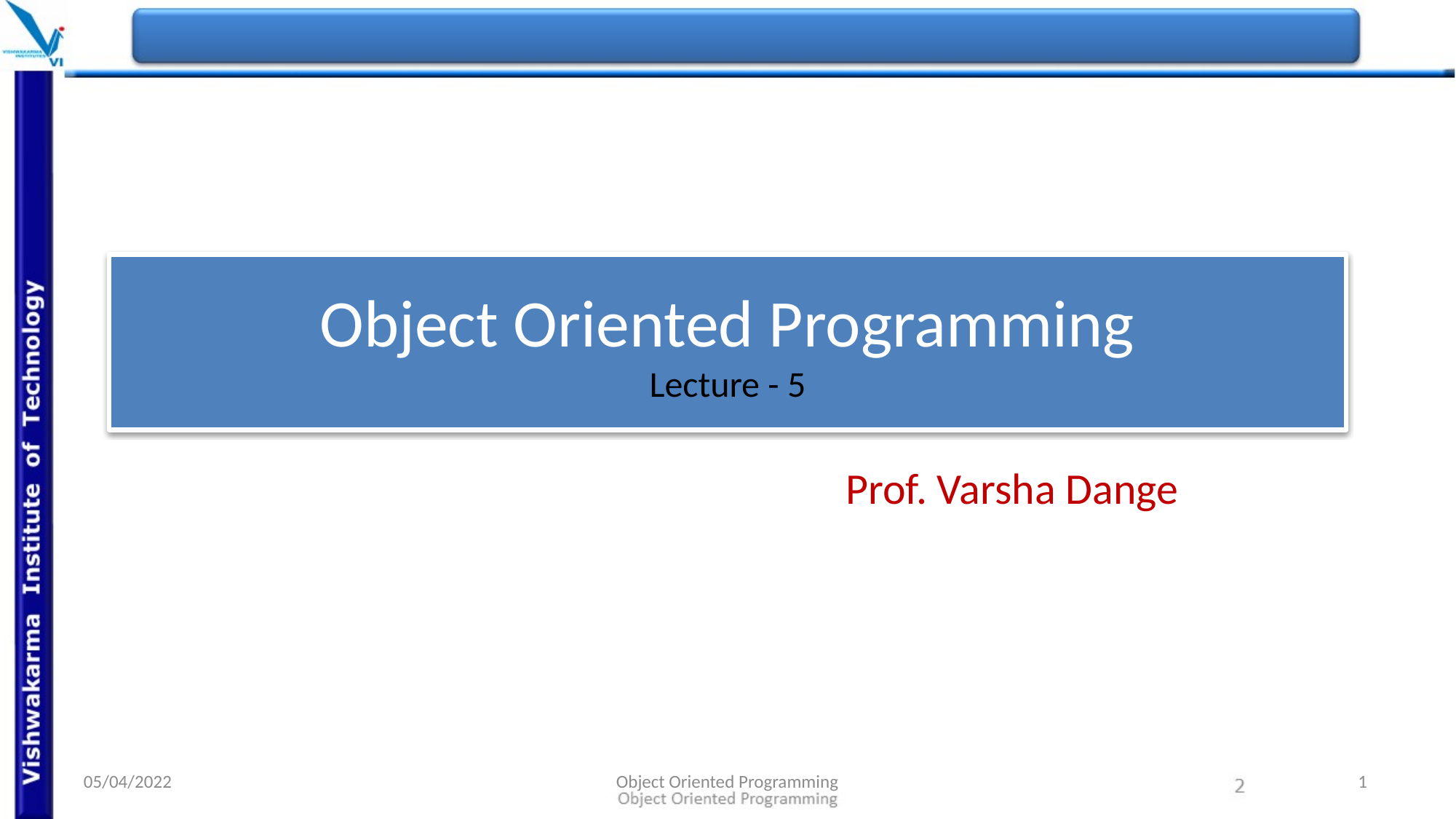

# Object Oriented Programming Lecture - 5
Prof. Varsha Dange
05/04/2022
Object Oriented Programming
1